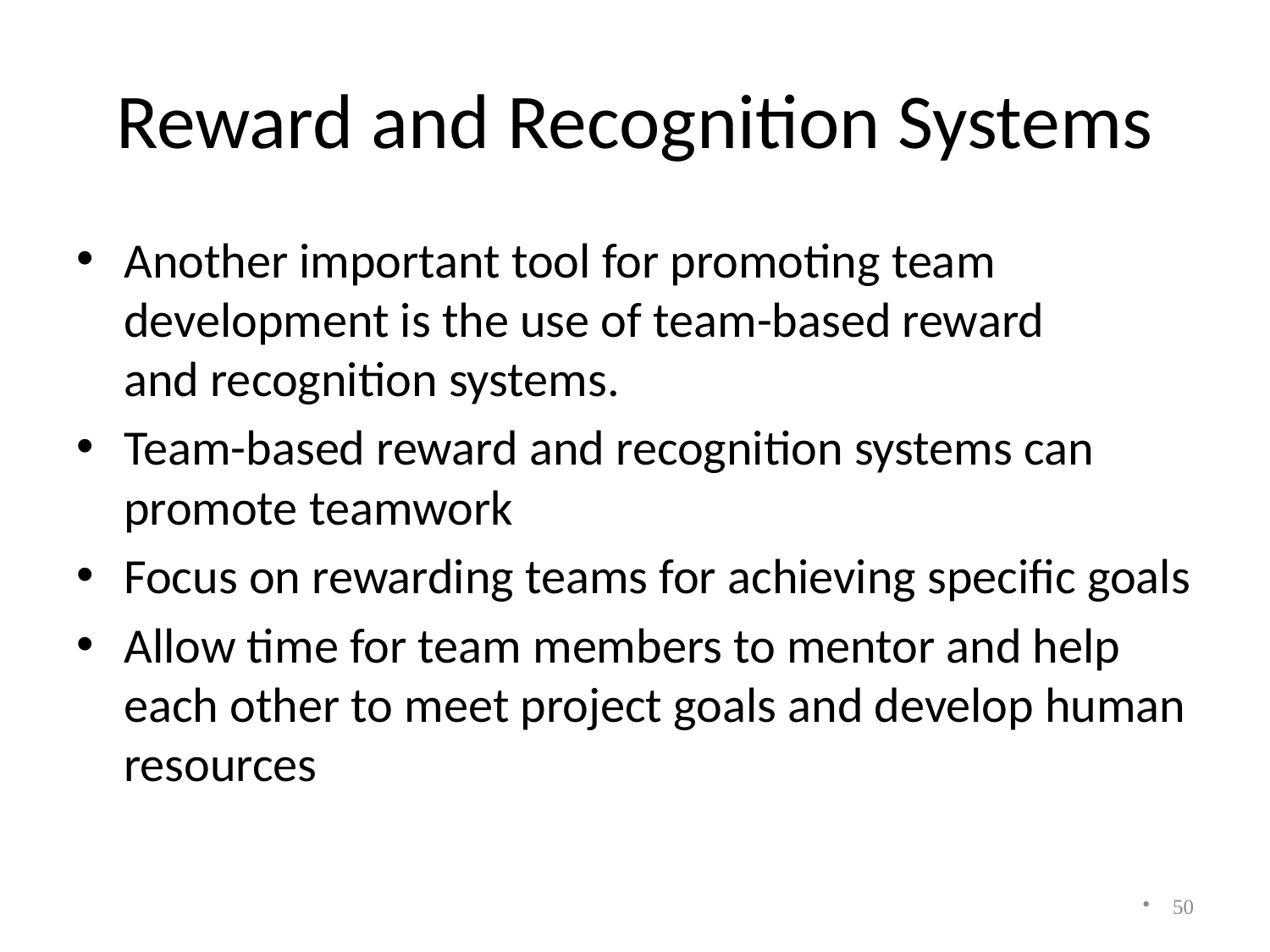

# Reward and Recognition Systems
Another important tool for promoting team development is the use of team-based reward
and recognition systems.
Team-based reward and recognition systems can promote teamwork
Focus on rewarding teams for achieving specific goals
Allow time for team members to mentor and help each other to meet project goals and develop human resources
50